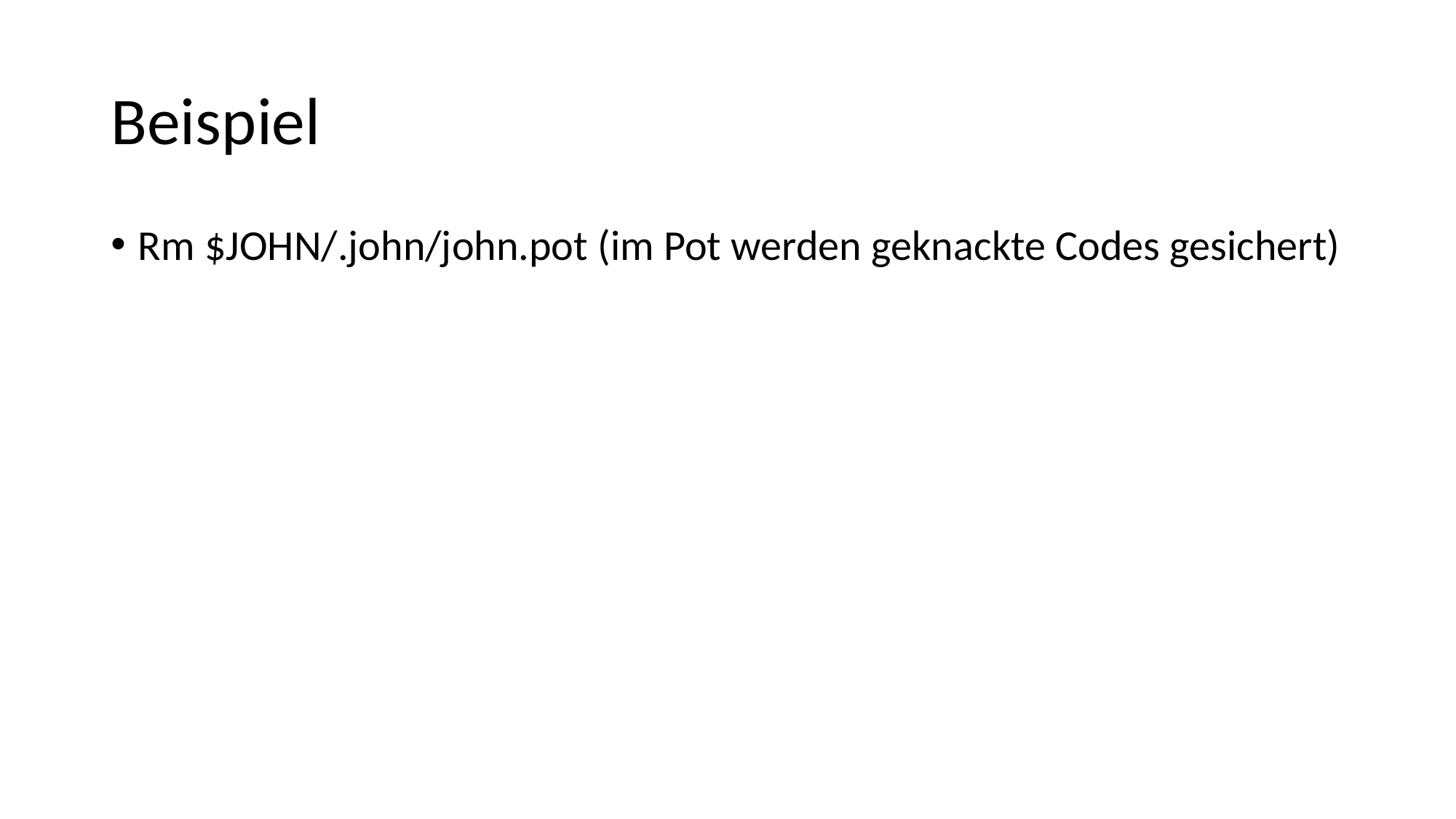

# Beispiel
Rm $JOHN/.john/john.pot (im Pot werden geknackte Codes gesichert)